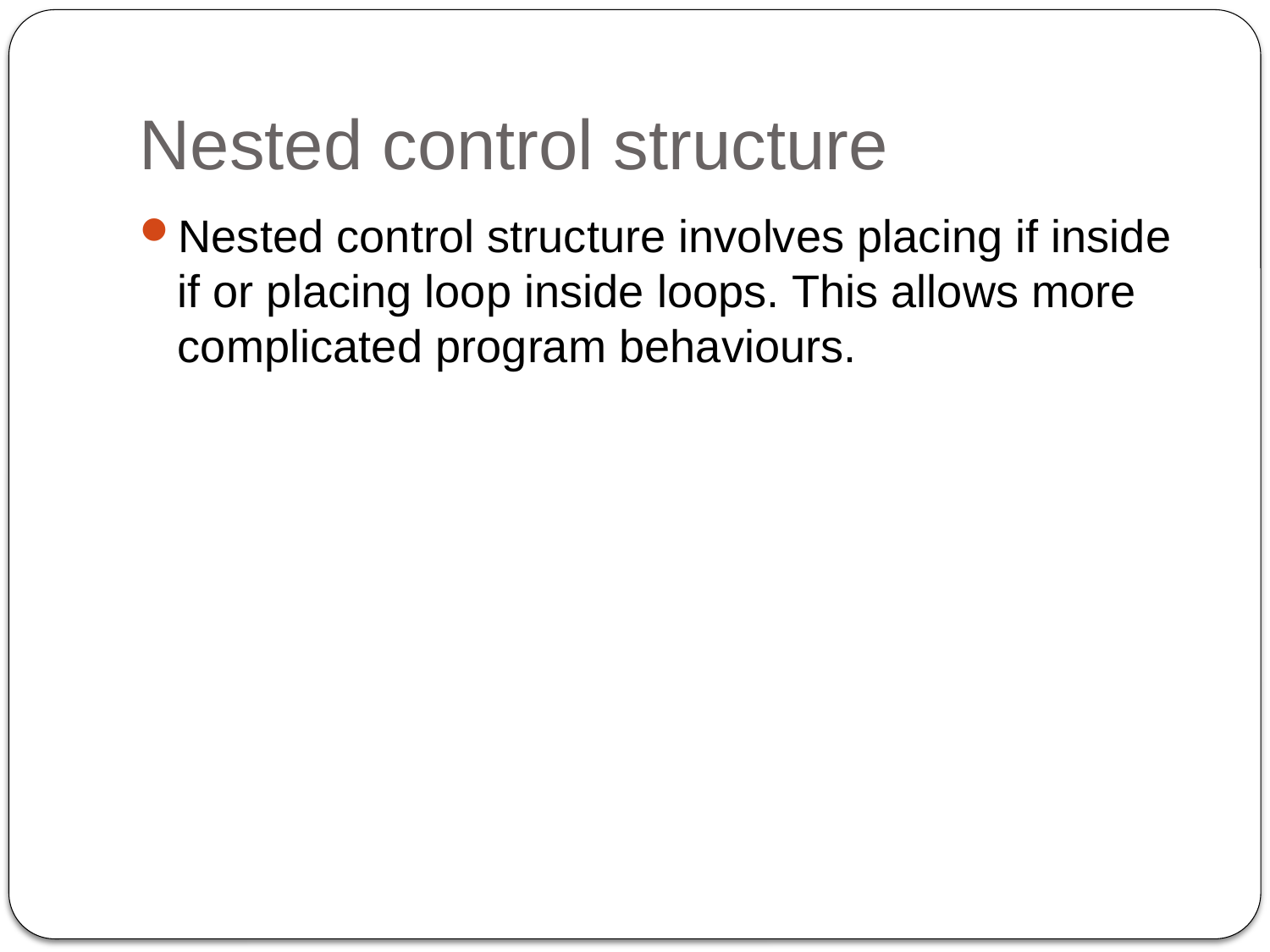

# Nested control structure
Nested control structure involves placing if inside if or placing loop inside loops. This allows more complicated program behaviours.